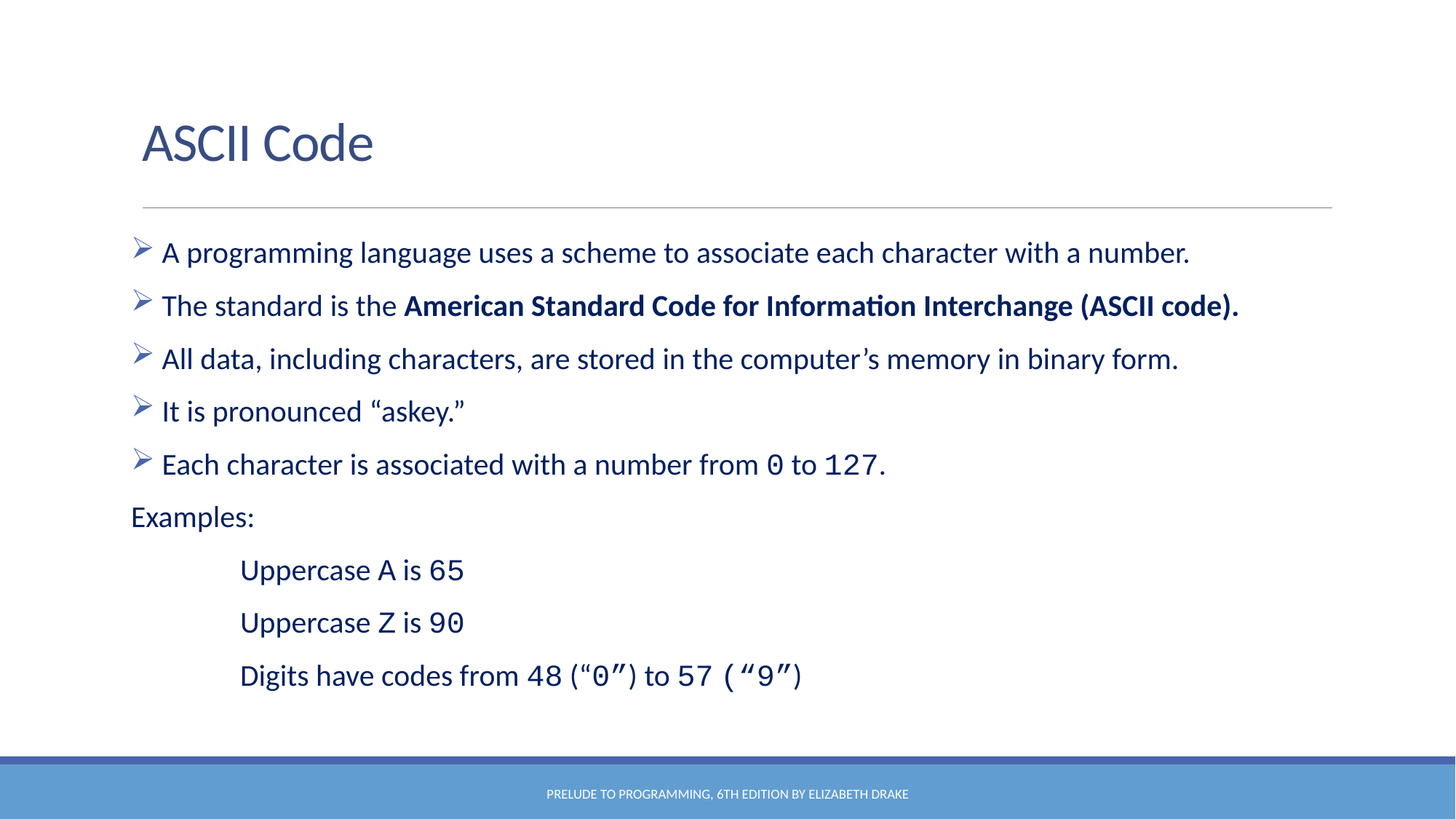

# ASCII Code
 A programming language uses a scheme to associate each character with a number.
 The standard is the American Standard Code for Information Interchange (ASCII code).
 All data, including characters, are stored in the computer’s memory in binary form.
 It is pronounced “askey.”
 Each character is associated with a number from 0 to 127.
Examples:
	Uppercase A is 65
	Uppercase Z is 90
	Digits have codes from 48 (“0”) to 57 (“9”)
Prelude to Programming, 6th edition by Elizabeth Drake